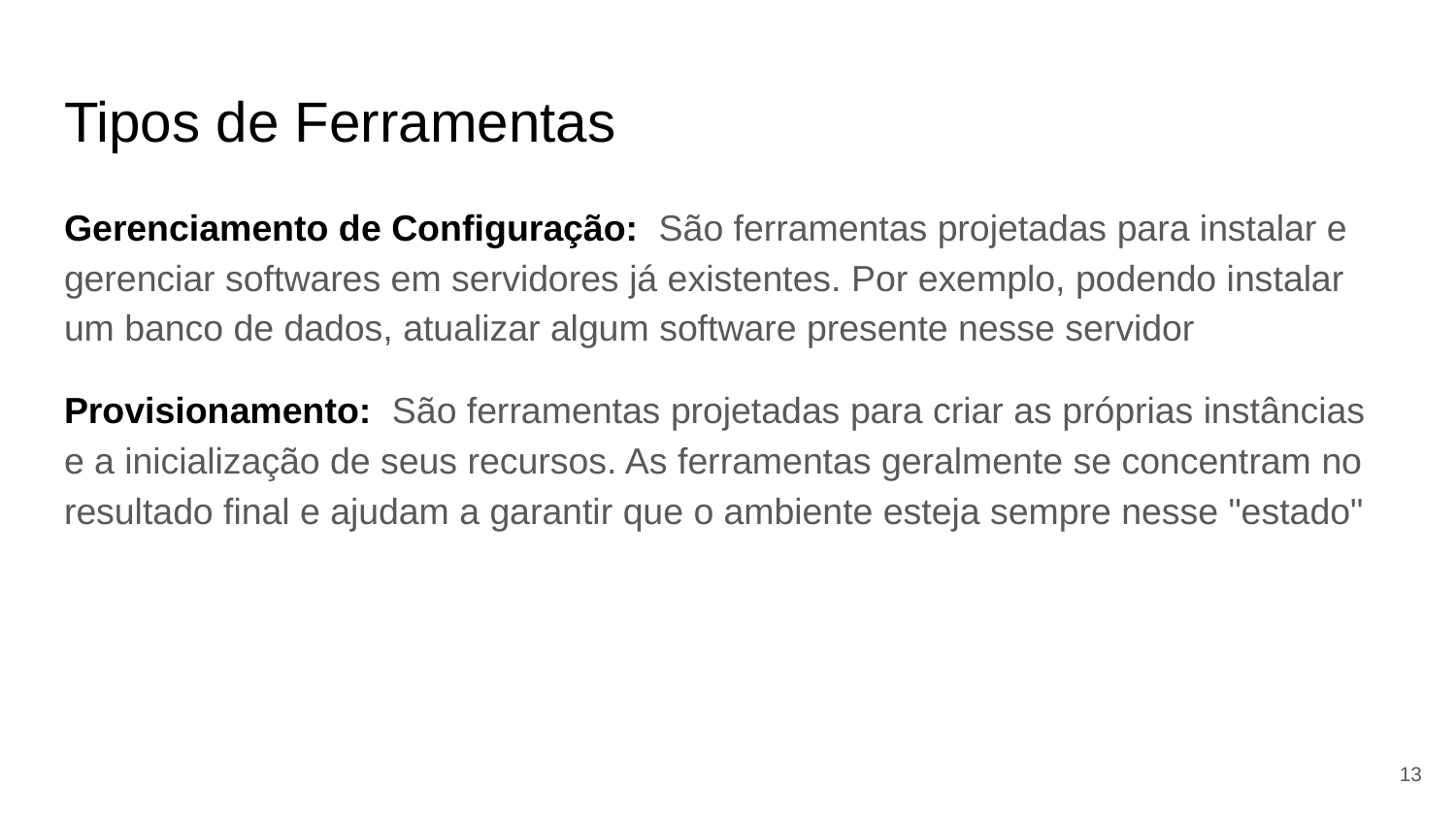

# Tipos de Ferramentas
Gerenciamento de Configuração:  São ferramentas projetadas para instalar e gerenciar softwares em servidores já existentes. Por exemplo, podendo instalar um banco de dados, atualizar algum software presente nesse servidor
Provisionamento:  São ferramentas projetadas para criar as próprias instâncias e a inicialização de seus recursos. As ferramentas geralmente se concentram no resultado final e ajudam a garantir que o ambiente esteja sempre nesse "estado"

13